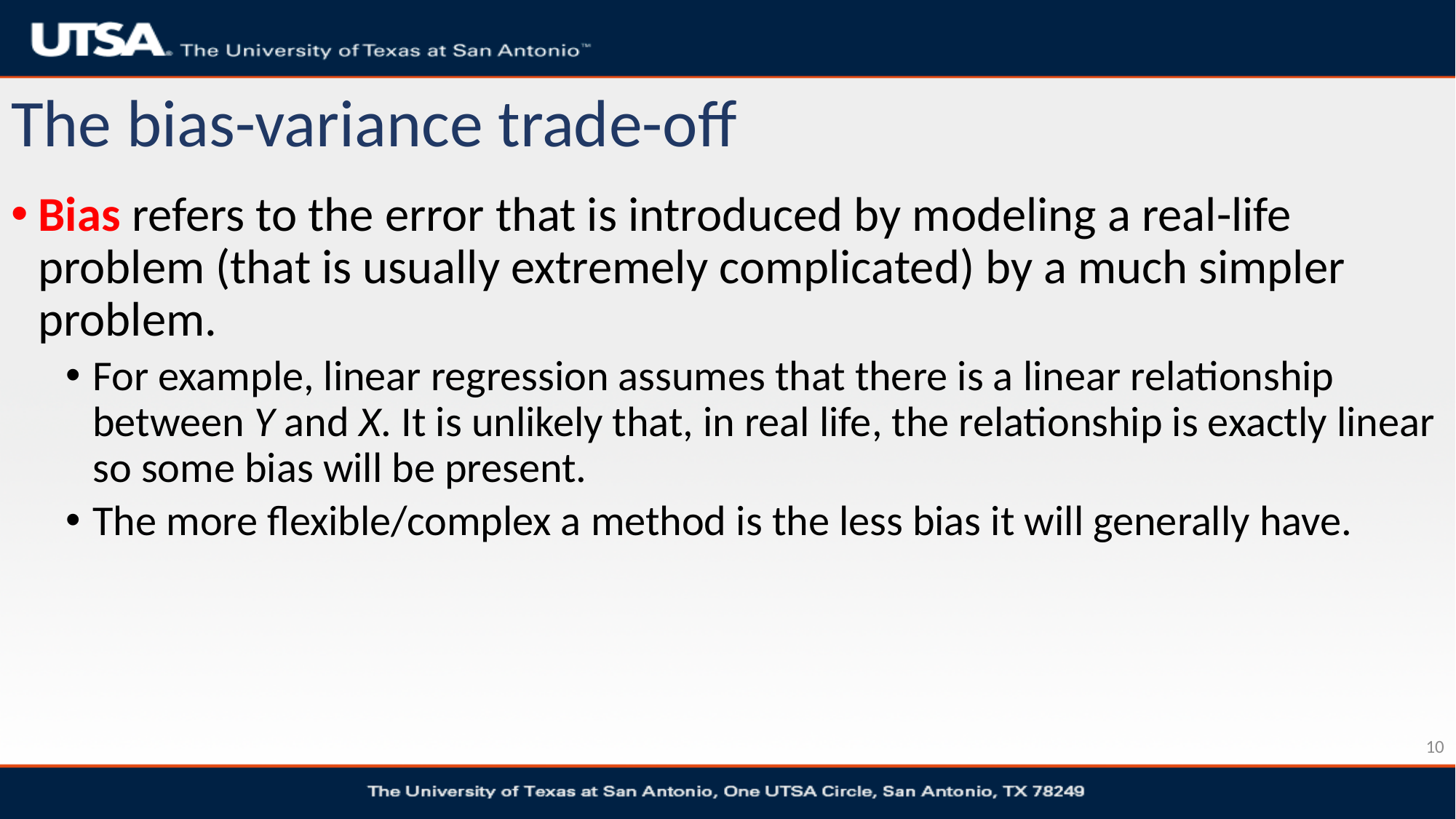

# The bias-variance trade-off
Bias refers to the error that is introduced by modeling a real-life problem (that is usually extremely complicated) by a much simpler problem.
For example, linear regression assumes that there is a linear relationship between Y and X. It is unlikely that, in real life, the relationship is exactly linear so some bias will be present.
The more flexible/complex a method is the less bias it will generally have.
10